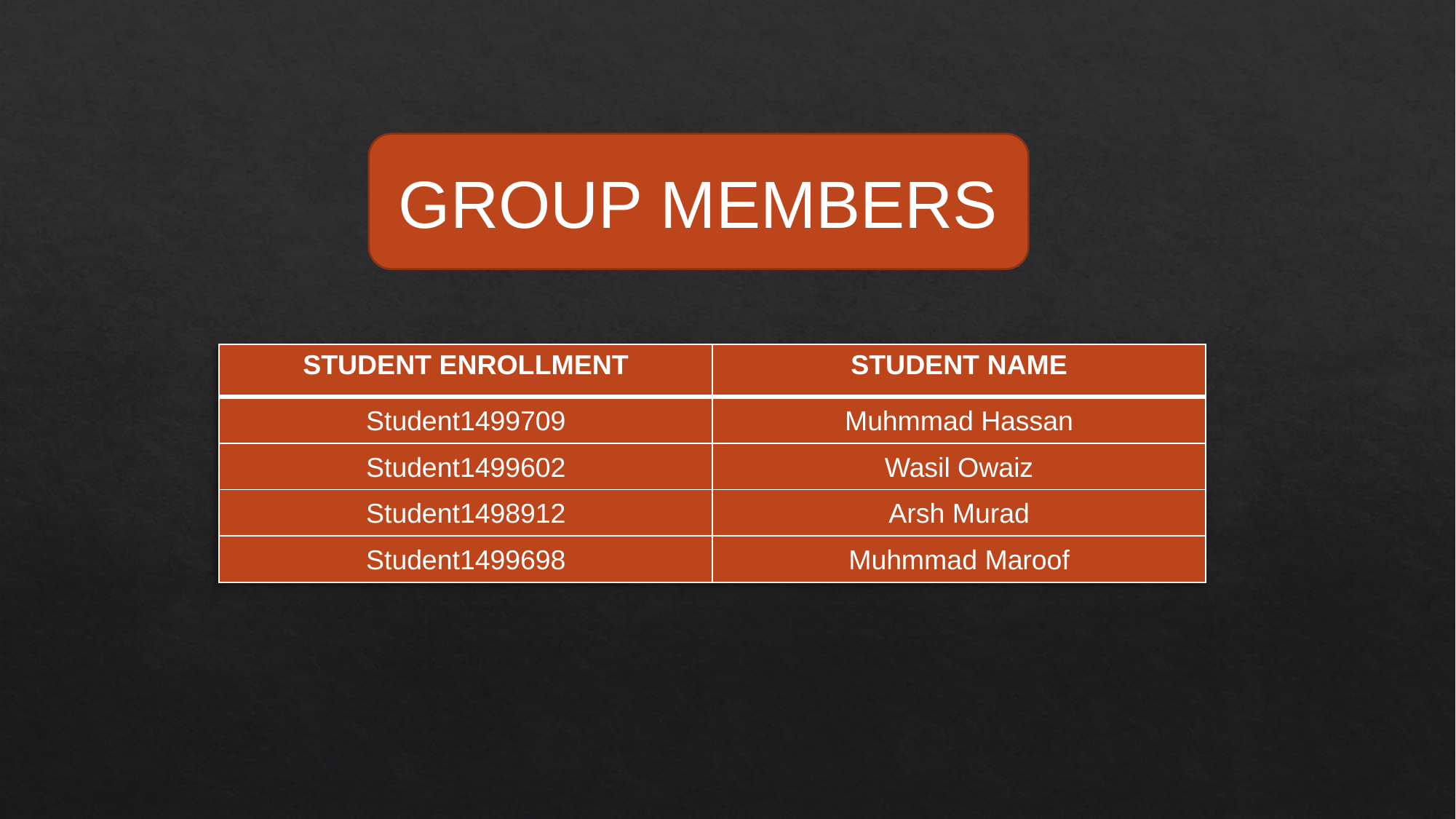

GROUP MEMBERS
| STUDENT ENROLLMENT | STUDENT NAME |
| --- | --- |
| Student1499709 | Muhmmad Hassan |
| Student1499602 | Wasil Owaiz |
| Student1498912 | Arsh Murad |
| Student1499698 | Muhmmad Maroof |